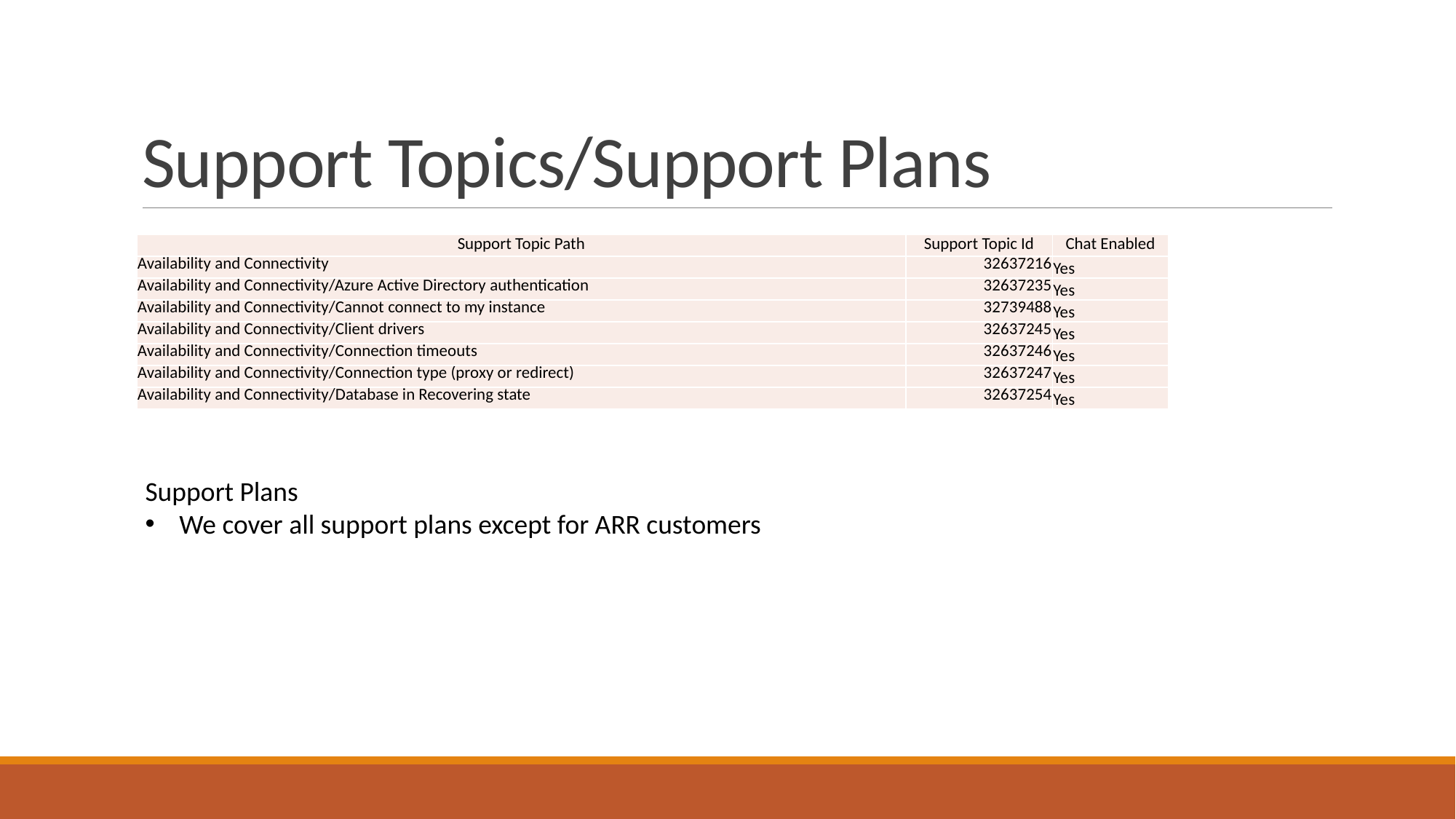

# Support Topics/Support Plans
| Support Topic Path | Support Topic Id | Chat Enabled |
| --- | --- | --- |
| Availability and Connectivity | 32637216 | Yes |
| Availability and Connectivity/Azure Active Directory authentication | 32637235 | Yes |
| Availability and Connectivity/Cannot connect to my instance | 32739488 | Yes |
| Availability and Connectivity/Client drivers | 32637245 | Yes |
| Availability and Connectivity/Connection timeouts | 32637246 | Yes |
| Availability and Connectivity/Connection type (proxy or redirect) | 32637247 | Yes |
| Availability and Connectivity/Database in Recovering state | 32637254 | Yes |
Support Plans
We cover all support plans except for ARR customers